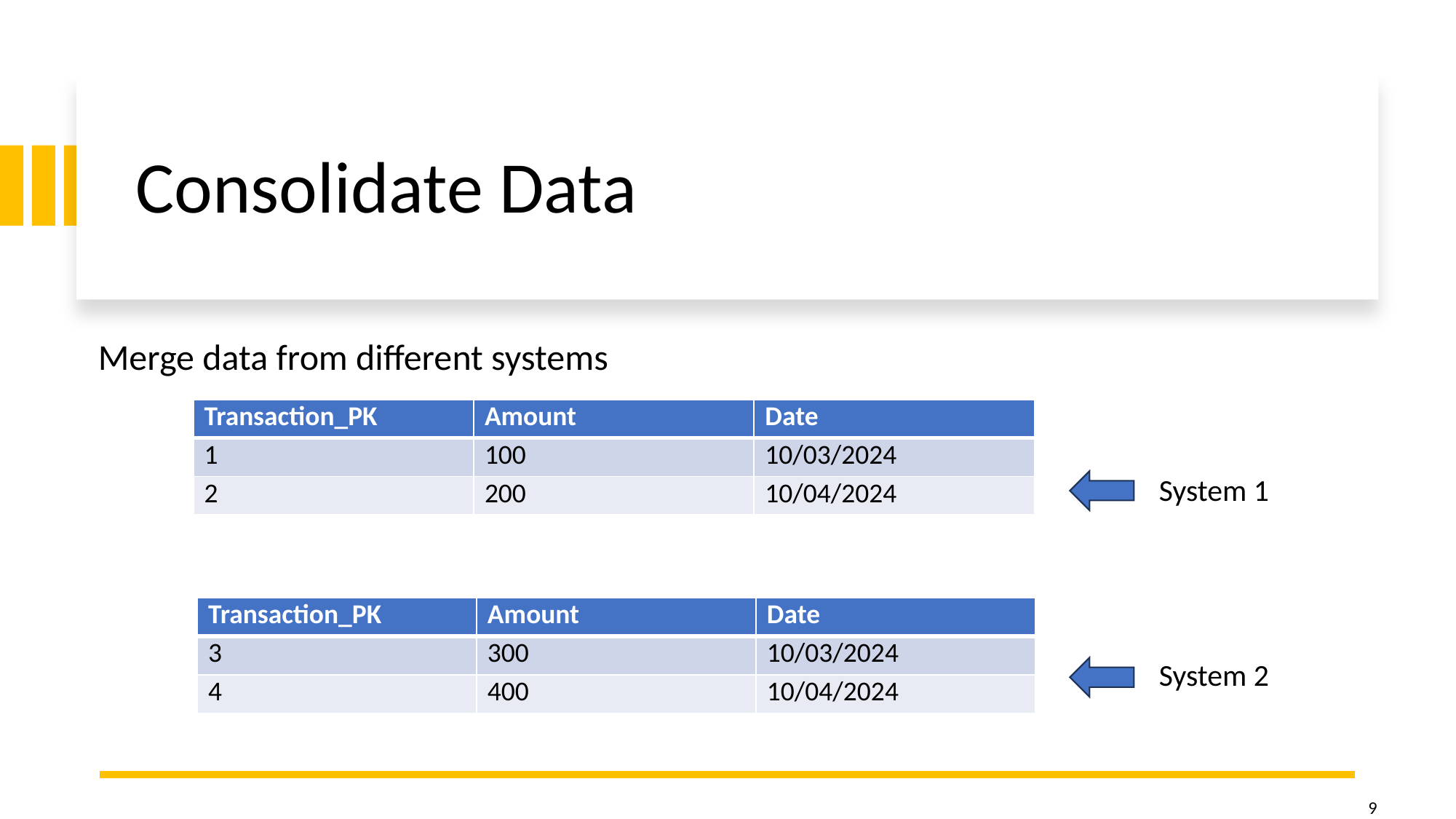

# Consolidate Data

Merge data from different systems

| Transaction\_PK | Amount | Date |
| --- | --- | --- |
| 1 | 100 | 10/03/2024 |
| 2 | 200 | 10/04/2024 |
System 1

| Transaction\_PK | Amount | Date |
| --- | --- | --- |
| 3 | 300 | 10/03/2024 |
| 4 | 400 | 10/04/2024 |
System 2

9